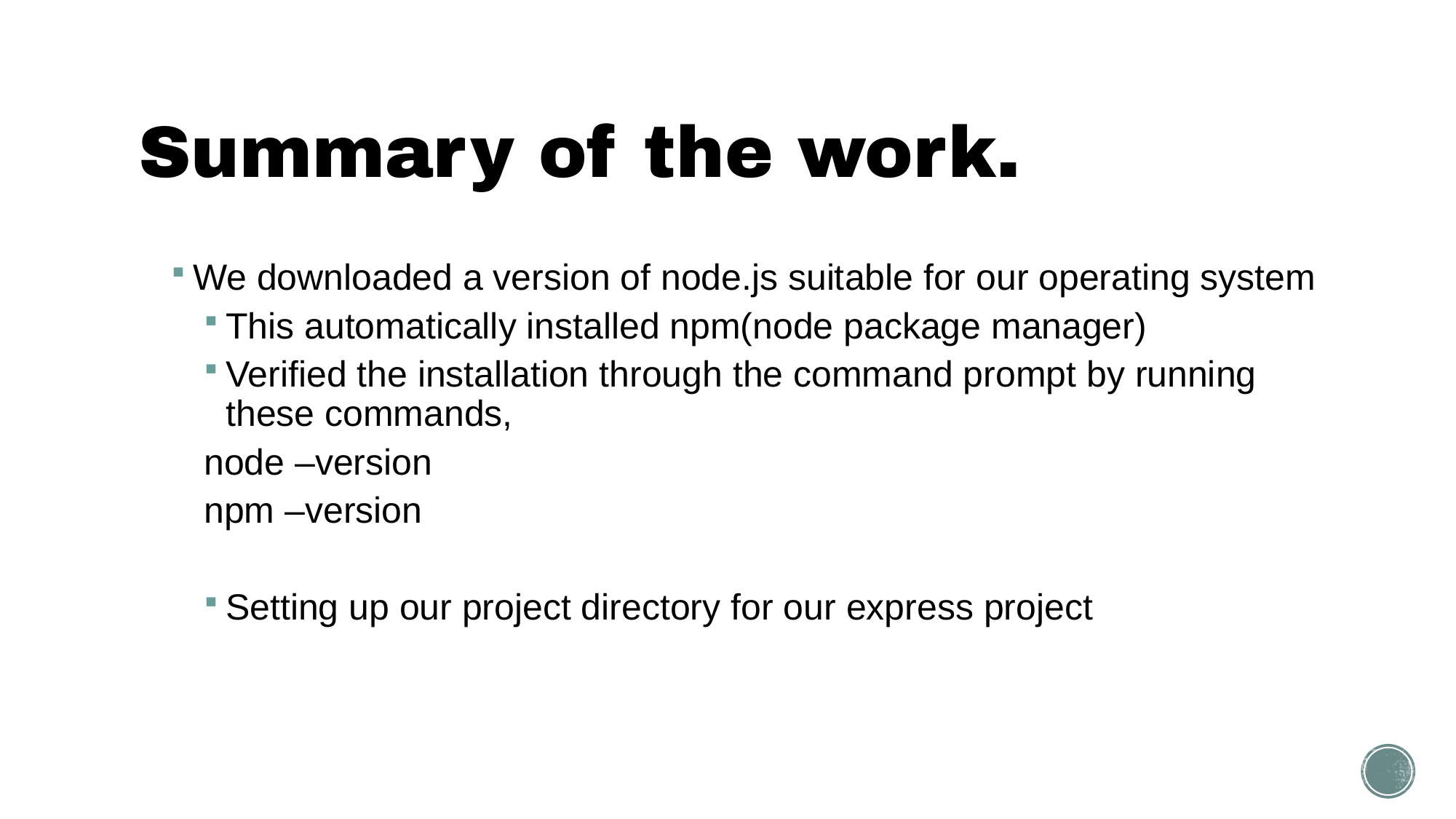

# Summary of the work.
We downloaded a version of node.js suitable for our operating system
This automatically installed npm(node package manager)
Verified the installation through the command prompt by running these commands,
node –version
npm –version

Setting up our project directory for our express project